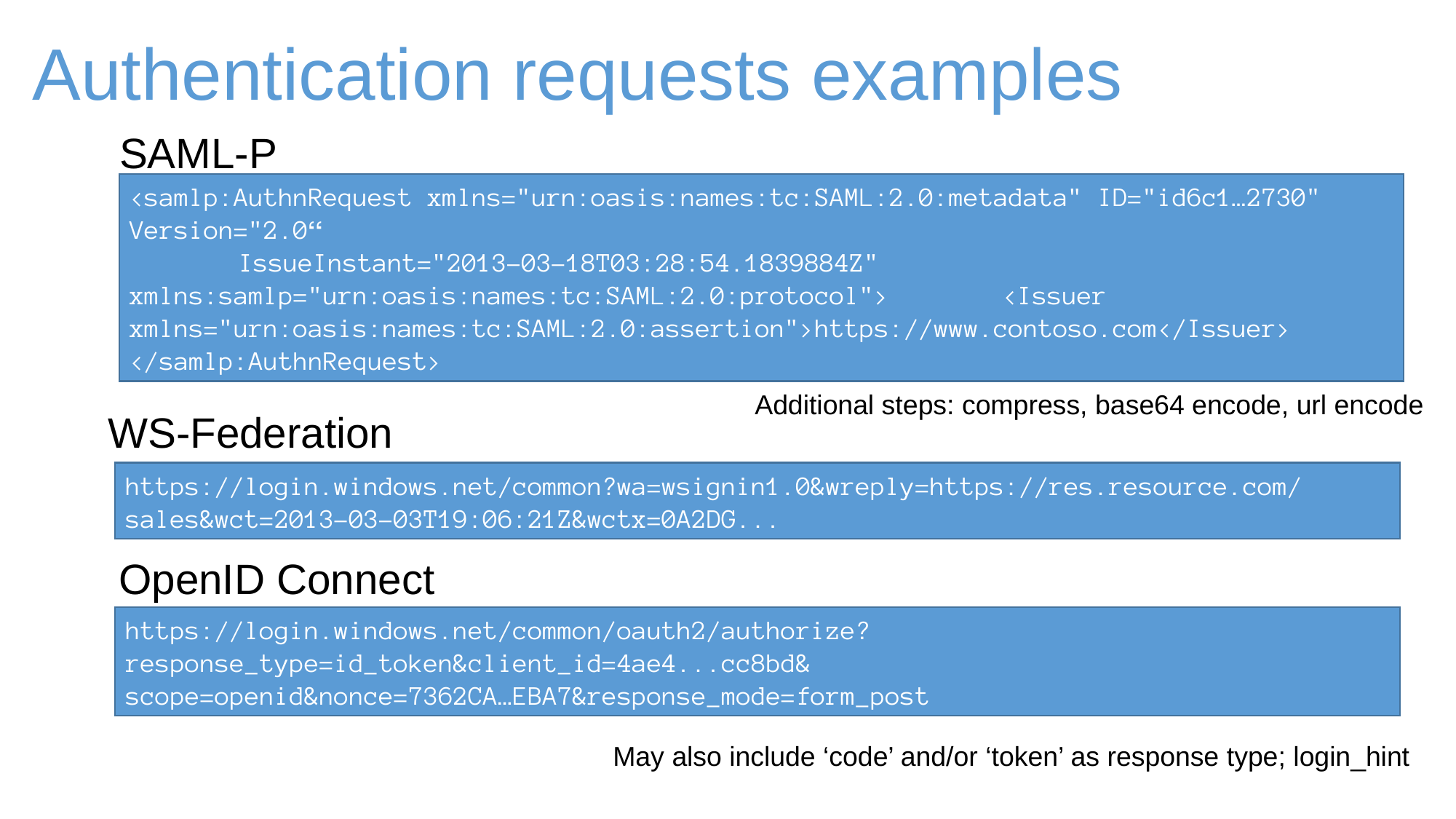

# Authentication requests examples
SAML-P
<samlp:AuthnRequest xmlns="urn:oasis:names:tc:SAML:2.0:metadata" ID="id6c1…2730" Version="2.0“
	IssueInstant="2013-03-18T03:28:54.1839884Z" xmlns:samlp="urn:oasis:names:tc:SAML:2.0:protocol"> 	<Issuer xmlns="urn:oasis:names:tc:SAML:2.0:assertion">https://www.contoso.com</Issuer> </samlp:AuthnRequest>
Additional steps: compress, base64 encode, url encode
WS-Federation
https://login.windows.net/common?wa=wsignin1.0&wreply=https://res.resource.com/sales&wct=2013-03-03T19:06:21Z&wctx=0A2DG...
OpenID Connect
https://login.windows.net/common/oauth2/authorize?response_type=id_token&client_id=4ae4...cc8bd&
scope=openid&nonce=7362CA…EBA7&response_mode=form_post
May also include ‘code’ and/or ‘token’ as response type; login_hint